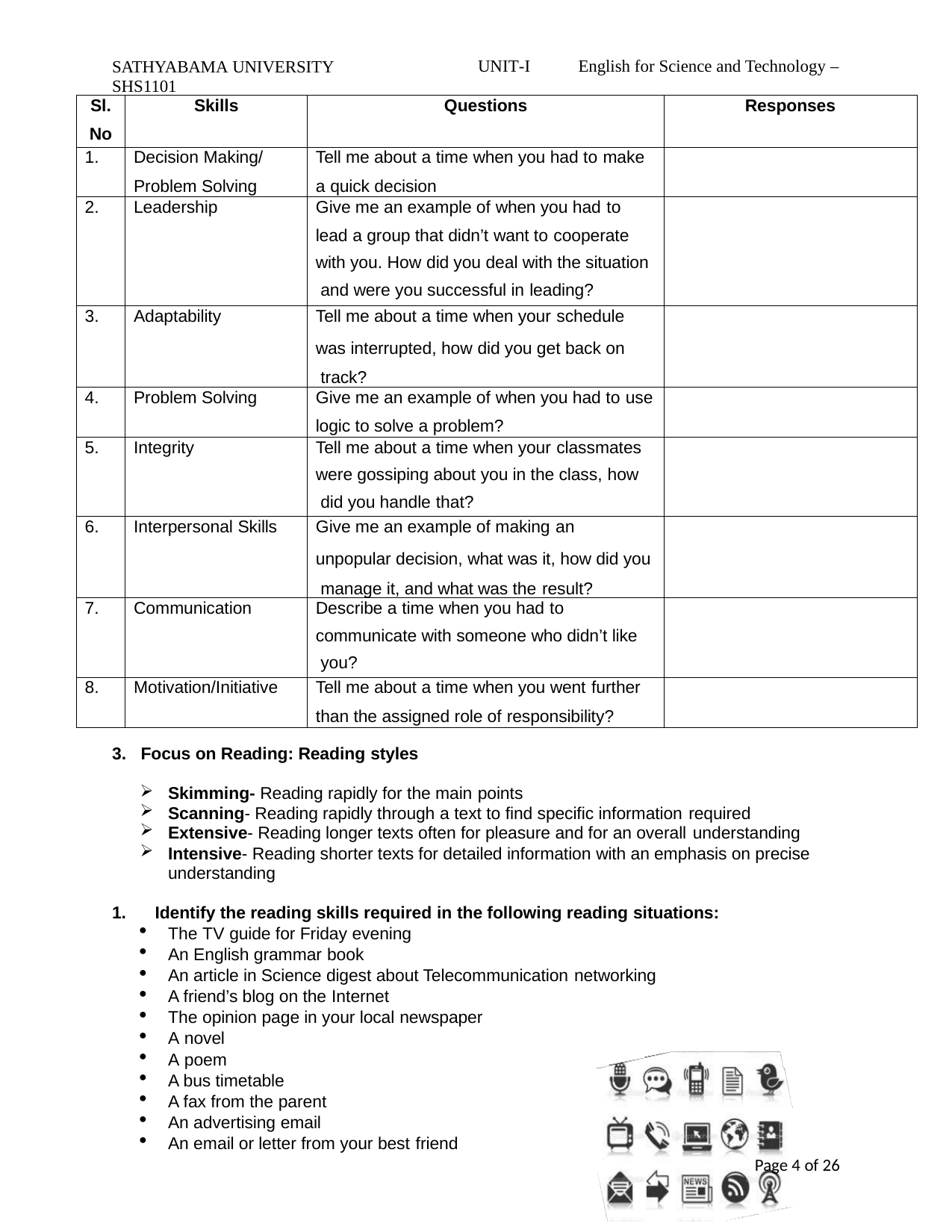

SATHYABAMA UNIVERSITY  SHS1101
UNIT-I
English for Science and Technology –
| Sl. No | Skills | Questions | Responses |
| --- | --- | --- | --- |
| 1. | Decision Making/ Problem Solving | Tell me about a time when you had to make a quick decision |  |
| 2. | Leadership | Give me an example of when you had to lead a group that didn’t want to cooperate with you. How did you deal with the situation and were you successful in leading? |  |
| 3. | Adaptability | Tell me about a time when your schedule was interrupted, how did you get back on track? |  |
| 4. | Problem Solving | Give me an example of when you had to use logic to solve a problem? |  |
| 5. | Integrity | Tell me about a time when your classmates were gossiping about you in the class, how did you handle that? |  |
| 6. | Interpersonal Skills | Give me an example of making an unpopular decision, what was it, how did you manage it, and what was the result? |  |
| 7. | Communication | Describe a time when you had to communicate with someone who didn’t like you? |  |
| 8. | Motivation/Initiative | Tell me about a time when you went further than the assigned role of responsibility? |  |
Focus on Reading: Reading styles

Skimming- Reading rapidly for the main points
Scanning- Reading rapidly through a text to find specific information required
Extensive- Reading longer texts often for pleasure and for an overall understanding
Intensive- Reading shorter texts for detailed information with an emphasis on precise  understanding

Identify the reading skills required in the following reading situations:
The TV guide for Friday evening
An English grammar book
An article in Science digest about Telecommunication networking
A friend’s blog on the Internet
The opinion page in your local newspaper
A novel
A poem
A bus timetable
A fax from the parent
An advertising email
An email or letter from your best friend

Page 4 of 26